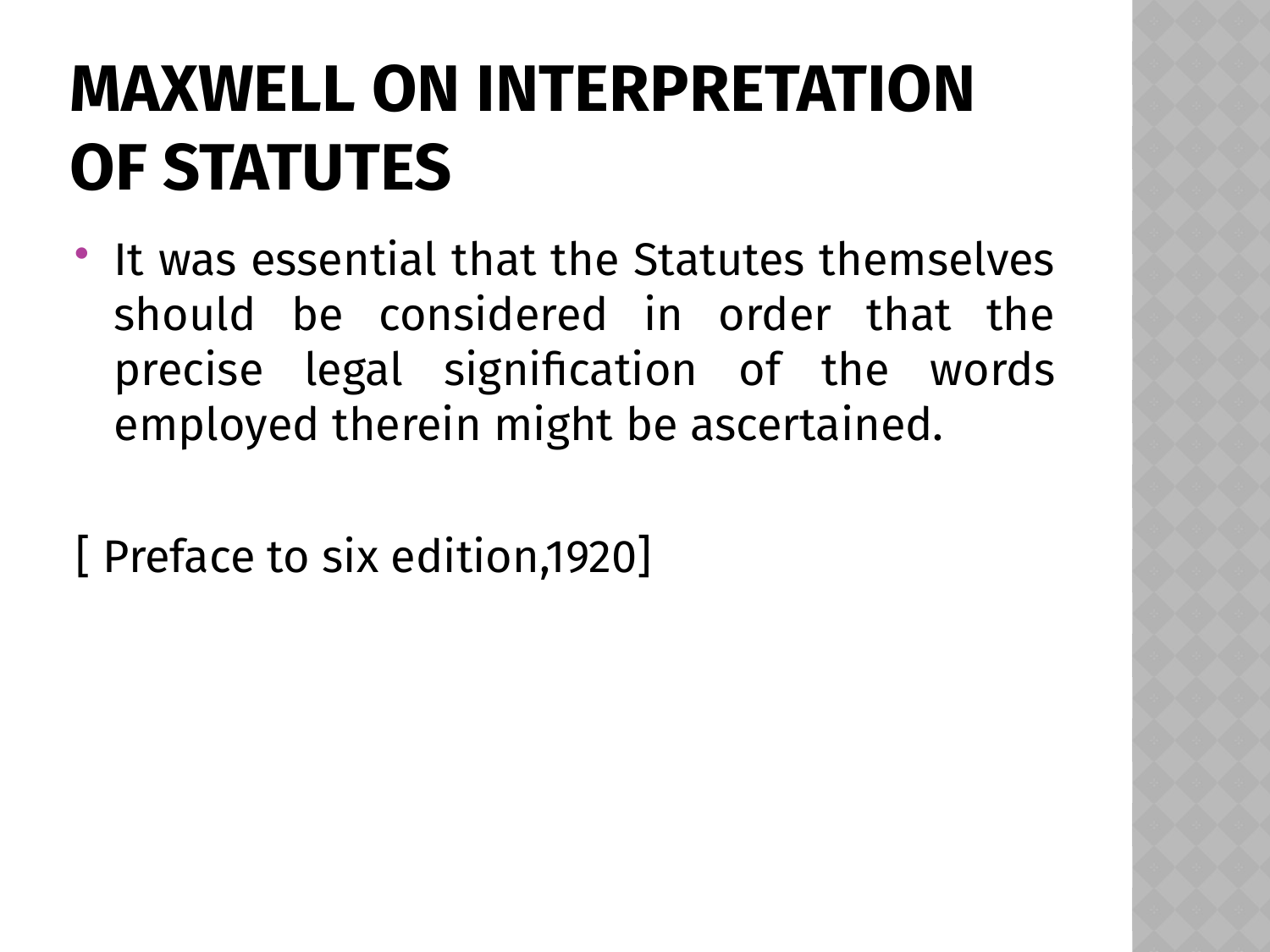

# Maxwell on Interpretation of statutes
It was essential that the Statutes themselves should be considered in order that the precise legal signification of the words employed therein might be ascertained.

[ Preface to six edition,1920]